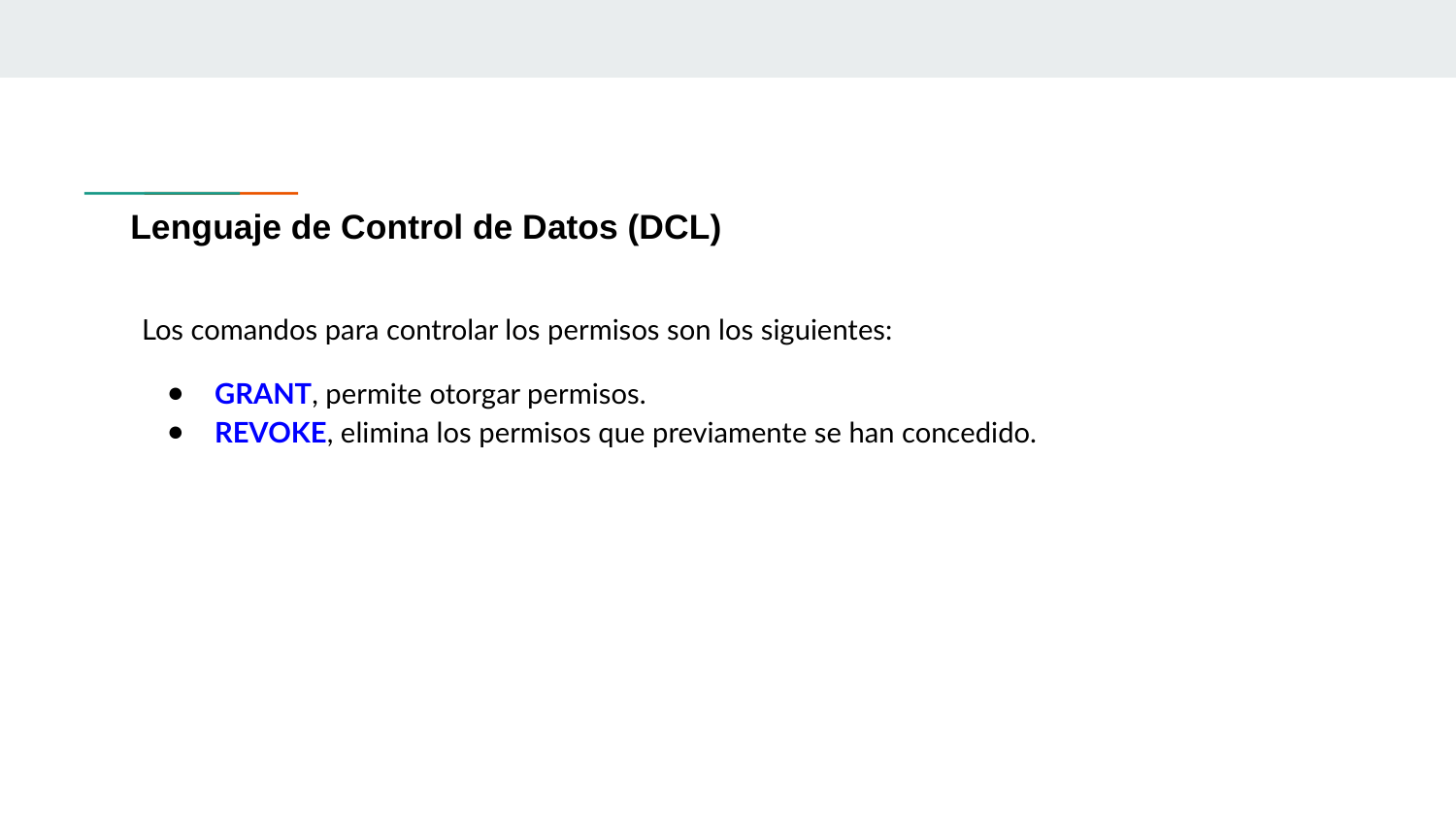

# Lenguaje de Control de Datos (DCL)

Los comandos para controlar los permisos son los siguientes:
GRANT, permite otorgar permisos.
REVOKE, elimina los permisos que previamente se han concedido.